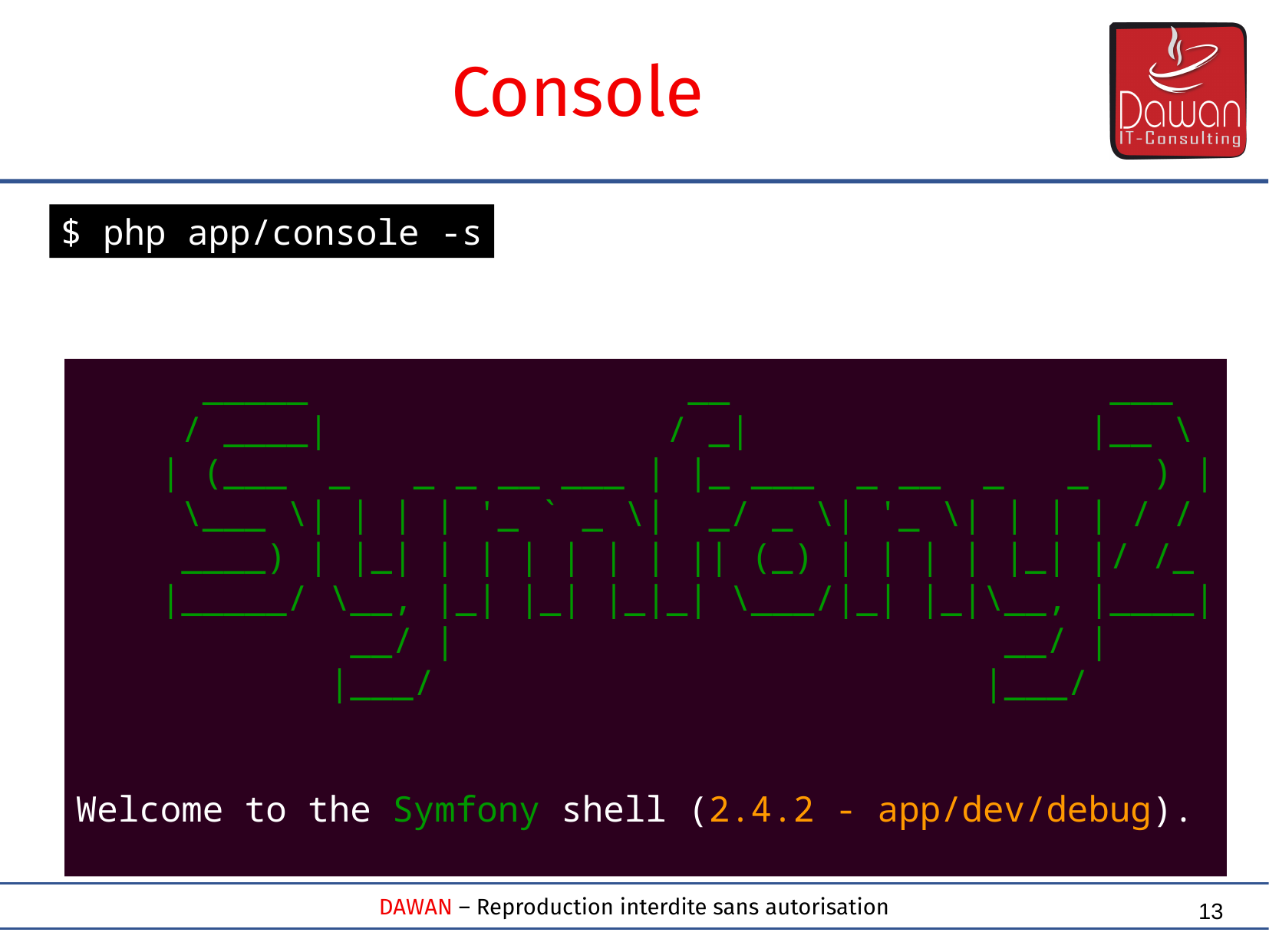

Console
$ php app/console -s
      _____                  __                  ___
     / ____|                / _|                |__ \
    | (___  _   _ _ __ ___ | |_ ___  _ __  _   _   ) |
     \___ \| | | | '_ ` _ \|  _/ _ \| '_ \| | | | / /
     ____) | |_| | | | | | | || (_) | | | | |_| |/ /_
    |_____/ \__, |_| |_| |_|_| \___/|_| |_|\__, |____|
             __/ |                          __/ |
            |___/                          |___/

Welcome to the Symfony shell (2.4.2 - app/dev/debug).

13